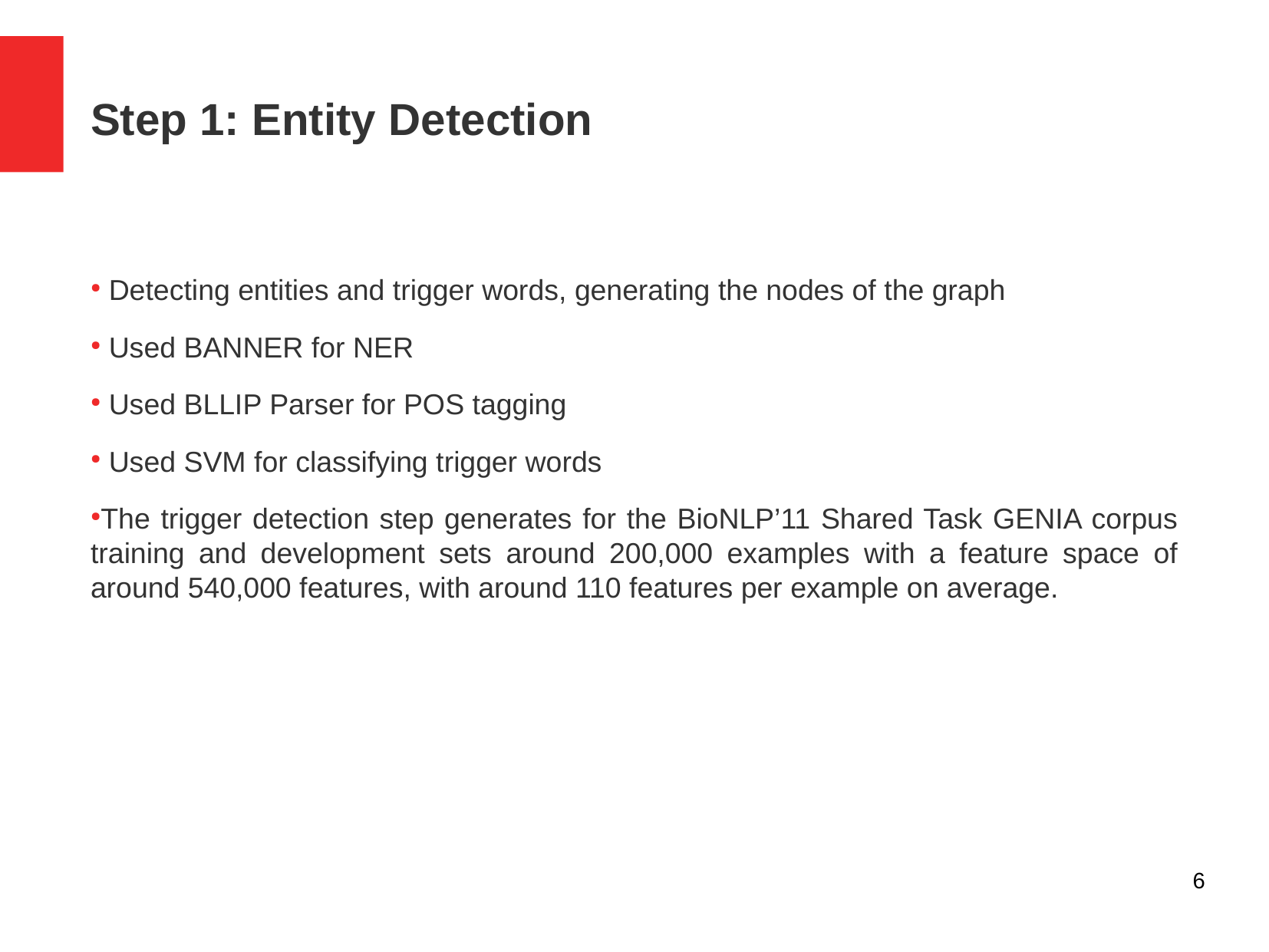

Step 1: Entity Detection
 Detecting entities and trigger words, generating the nodes of the graph
 Used BANNER for NER
 Used BLLIP Parser for POS tagging
 Used SVM for classifying trigger words
The trigger detection step generates for the BioNLP’11 Shared Task GENIA corpus training and development sets around 200,000 examples with a feature space of around 540,000 features, with around 110 features per example on average.

6